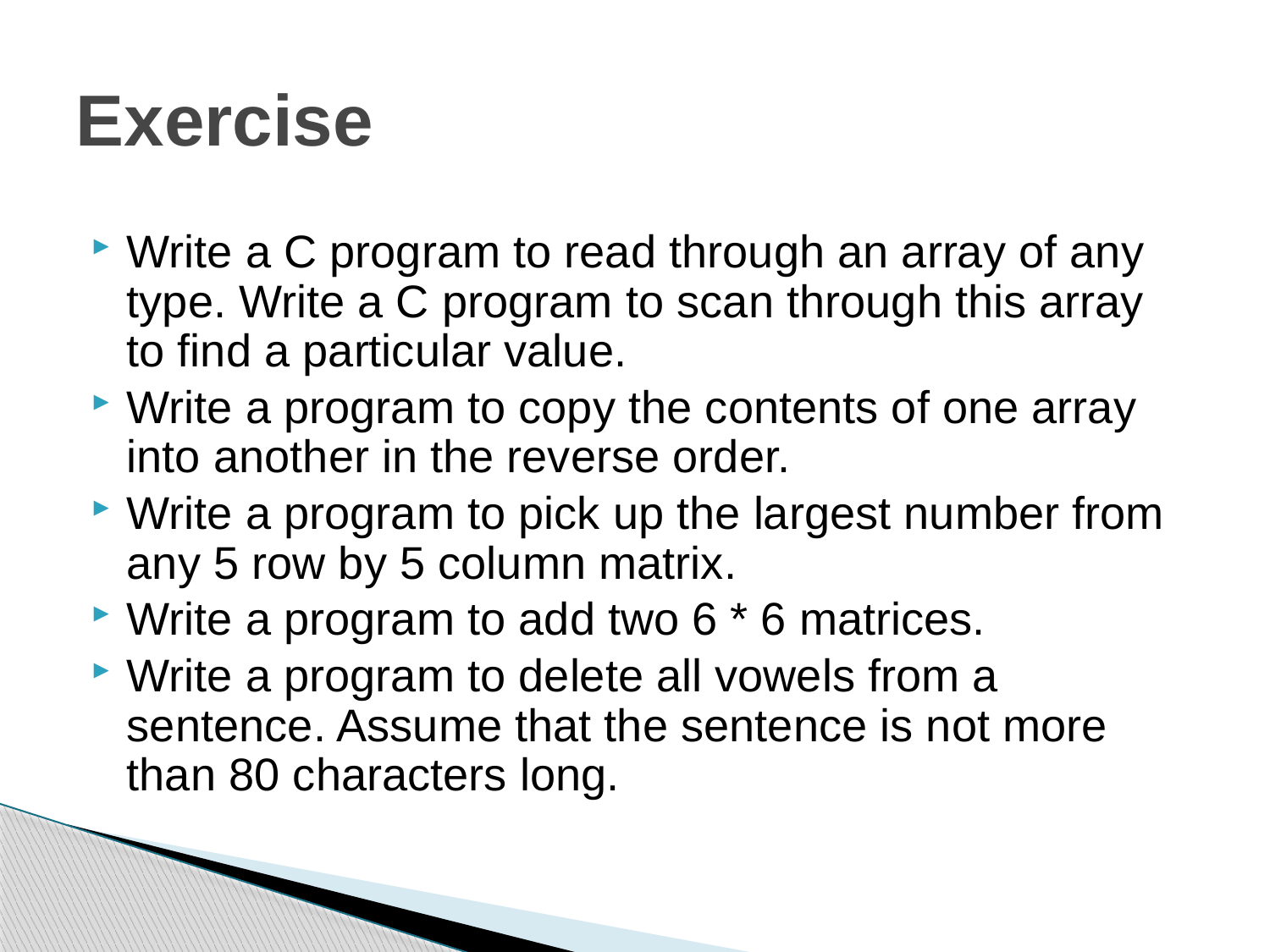

# Exercise
Write a C program to read through an array of any type. Write a C program to scan through this array to find a particular value.
Write a program to copy the contents of one array into another in the reverse order.
Write a program to pick up the largest number from any 5 row by 5 column matrix.
Write a program to add two 6 * 6 matrices.
Write a program to delete all vowels from a sentence. Assume that the sentence is not more than 80 characters long.